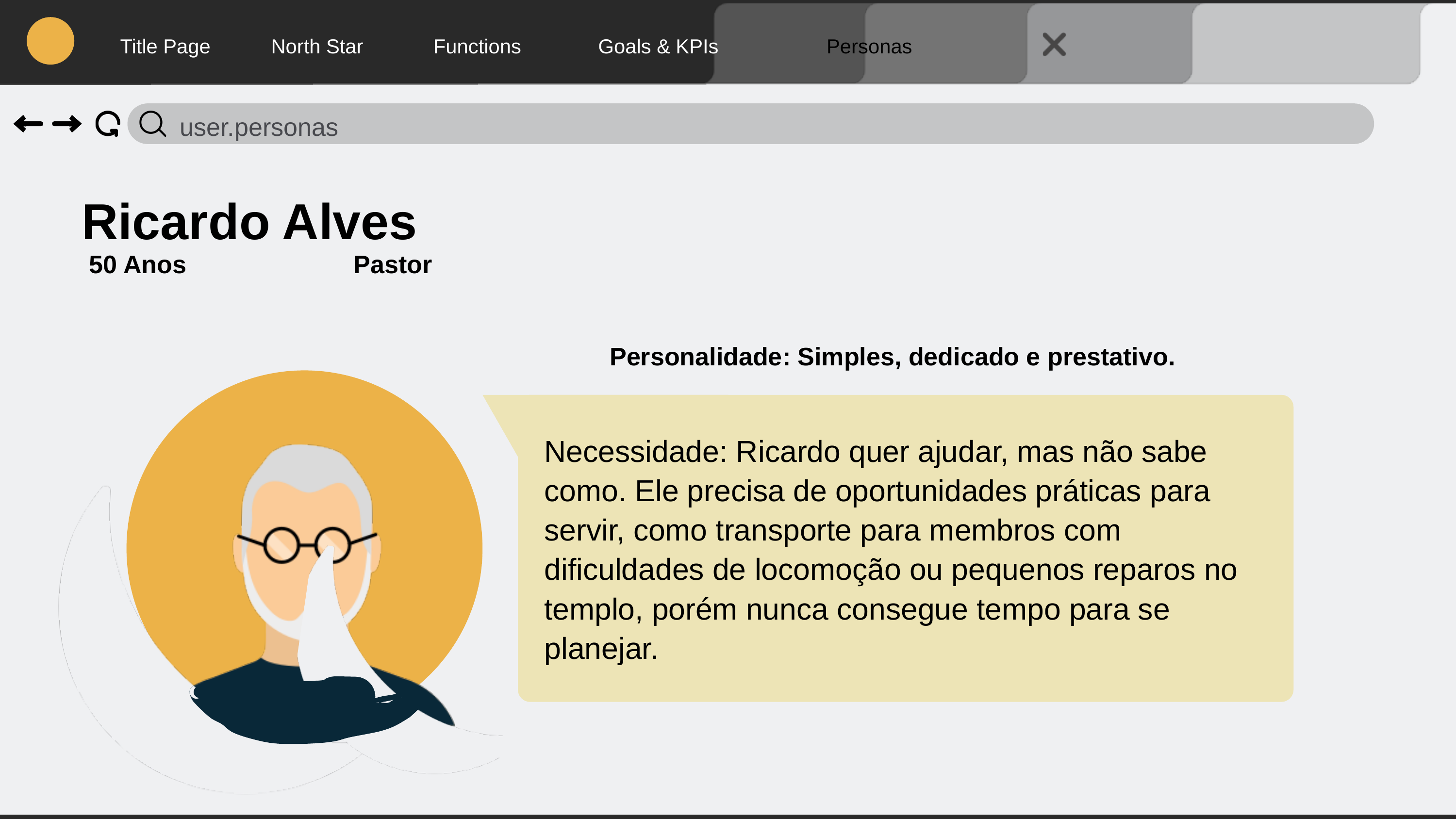

Title Page
North Star
Functions
Goals & KPIs
Personas

user.personas

Ricardo Alves
50 Anos
Pastor
Personalidade: Simples, dedicado e prestativo.

Necessidade: Ricardo quer ajudar, mas não sabe como. Ele precisa de oportunidades práticas para servir, como transporte para membros com dificuldades de locomoção ou pequenos reparos no templo, porém nunca consegue tempo para se planejar.